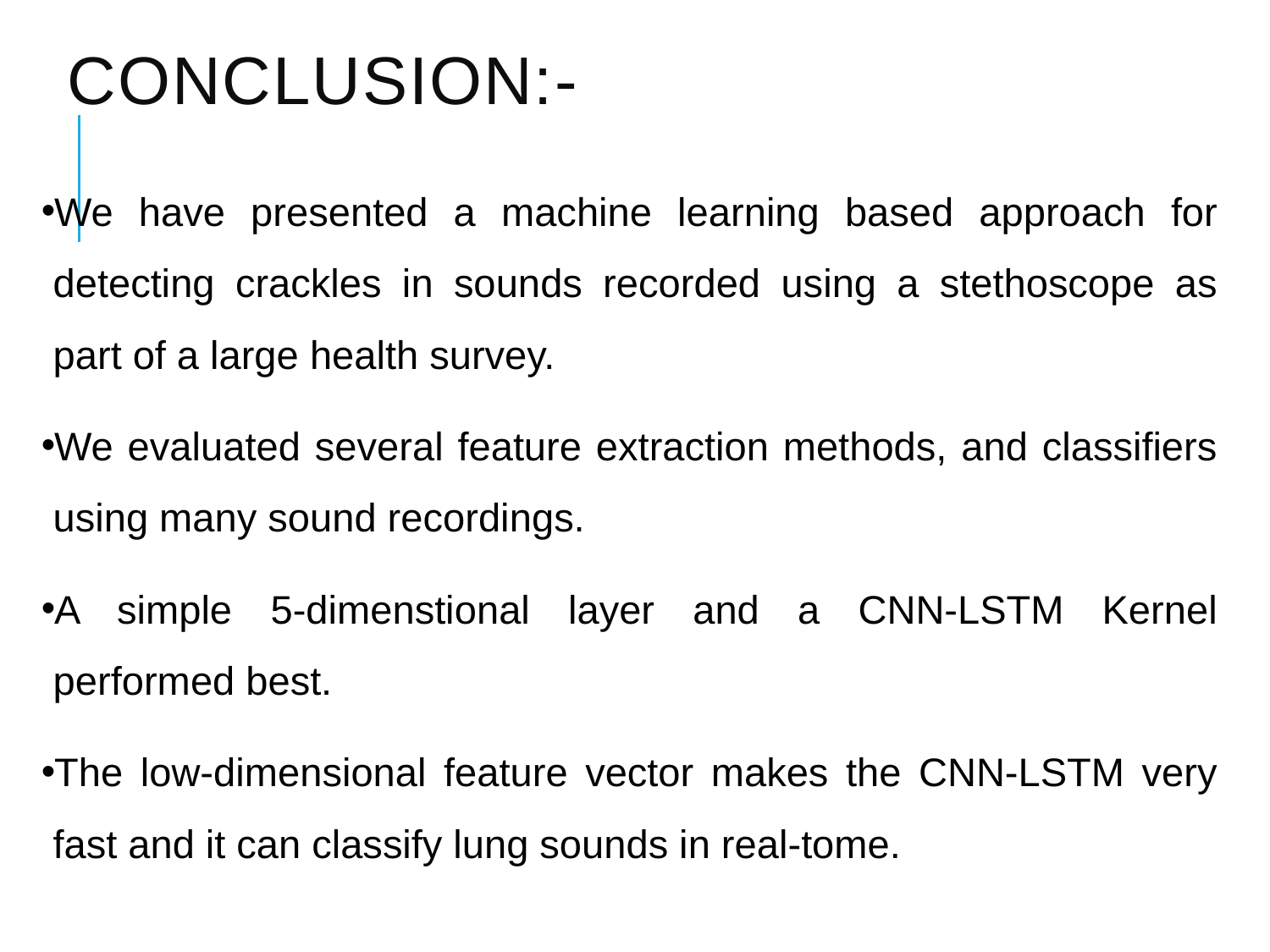

# CONCLUSION:-
We have presented a machine learning based approach for detecting crackles in sounds recorded using a stethoscope as part of a large health survey.
We evaluated several feature extraction methods, and classifiers using many sound recordings.
A simple 5-dimenstional layer and a CNN-LSTM Kernel performed best.
The low-dimensional feature vector makes the CNN-LSTM very fast and it can classify lung sounds in real-tome.